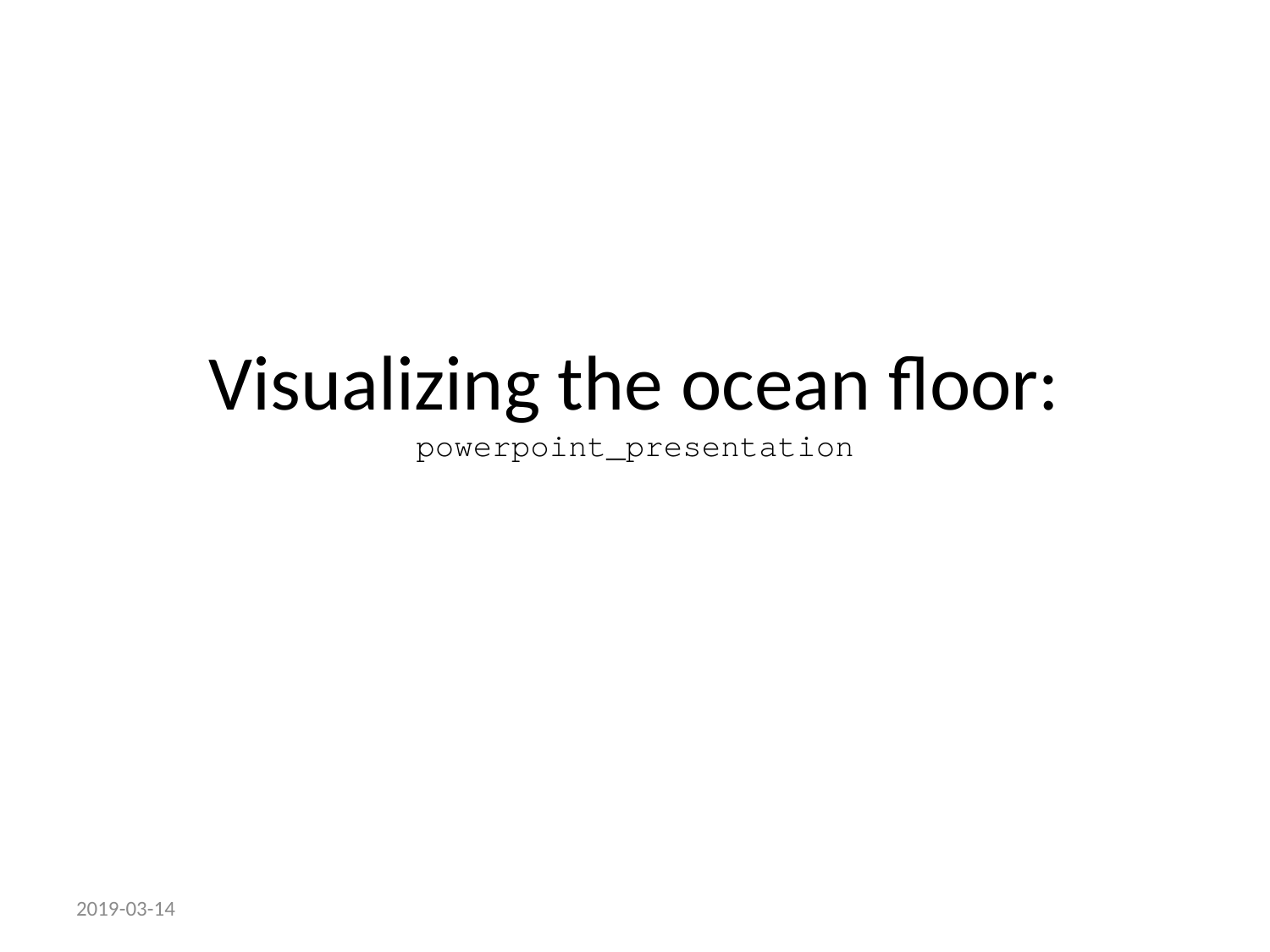

# Visualizing the ocean floor: powerpoint_presentation

2019-03-14